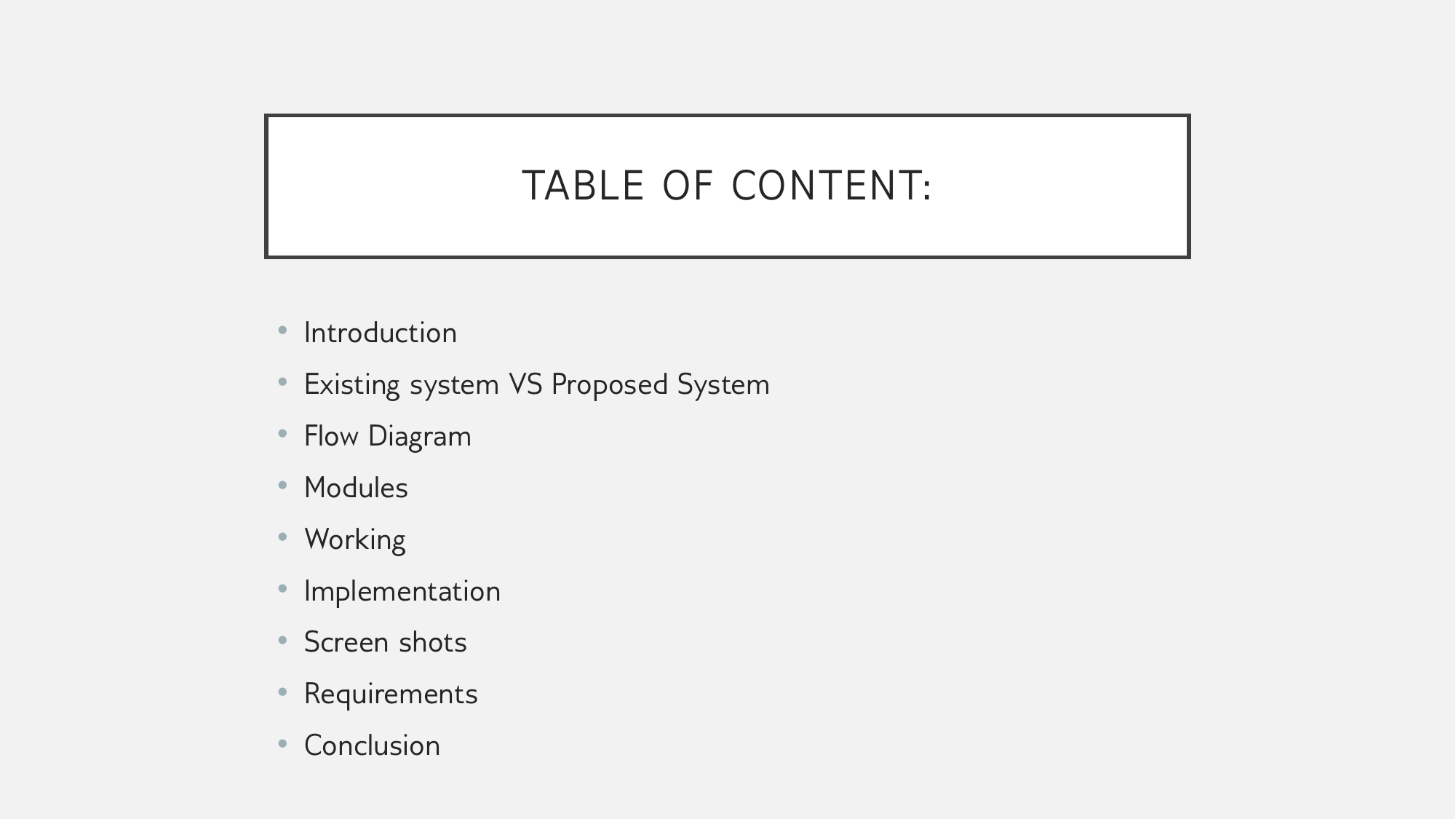

# Table of content:
Introduction
Existing system VS Proposed System
Flow Diagram
Modules
Working
Implementation
Screen shots
Requirements
Conclusion